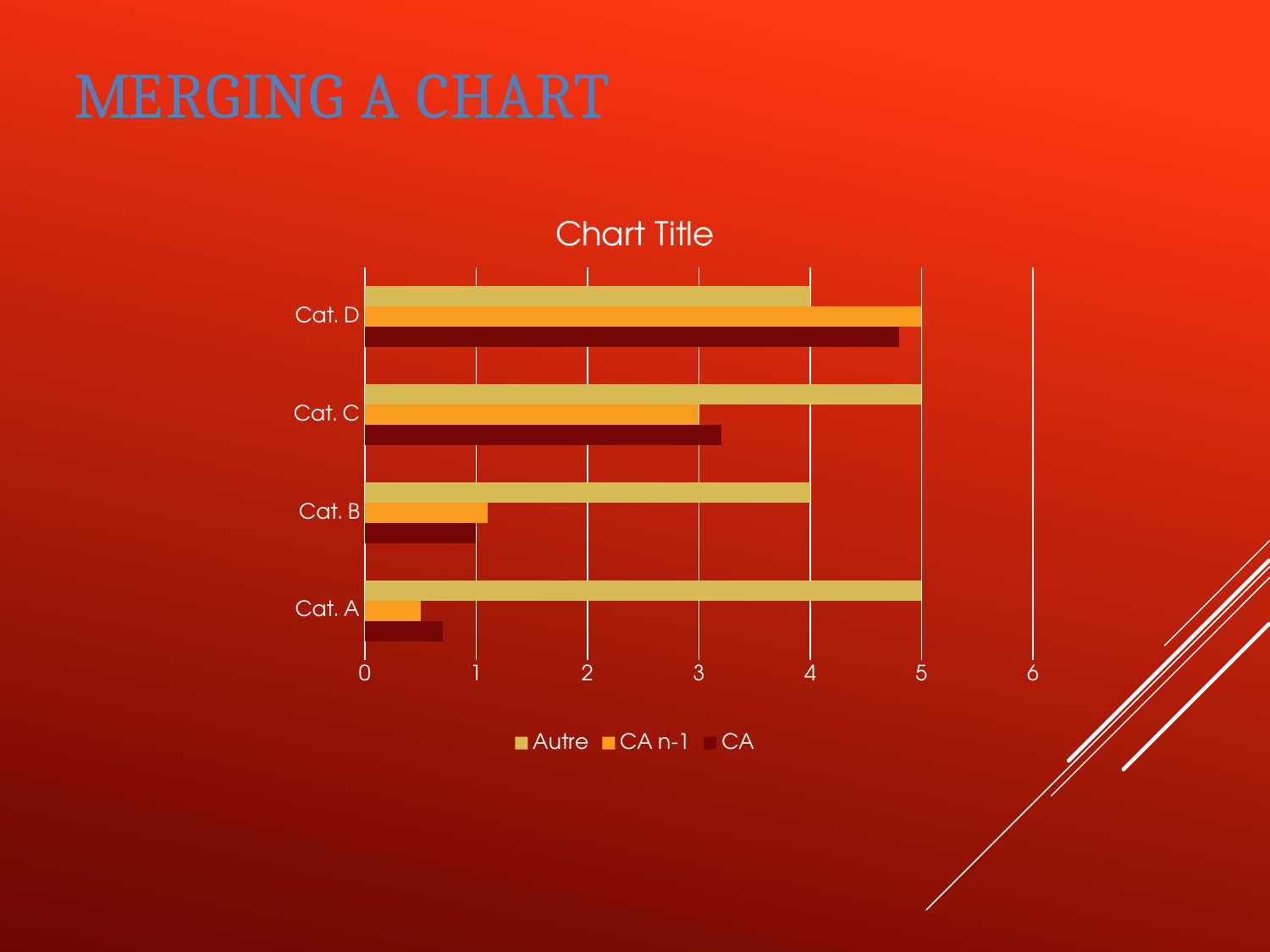

# Merging a chart

### Chart:

| Category |  |  |  |
|---|---|---|---|
| Cat. A | 0.7 | 0.5 | 5.0 |
| Cat. B | 1.0 | 1.1 | 4.0 |
| Cat. C | 3.2 | 3.0 | 5.0 |
| Cat. D | 4.8 | 5.0 | 4.0 |